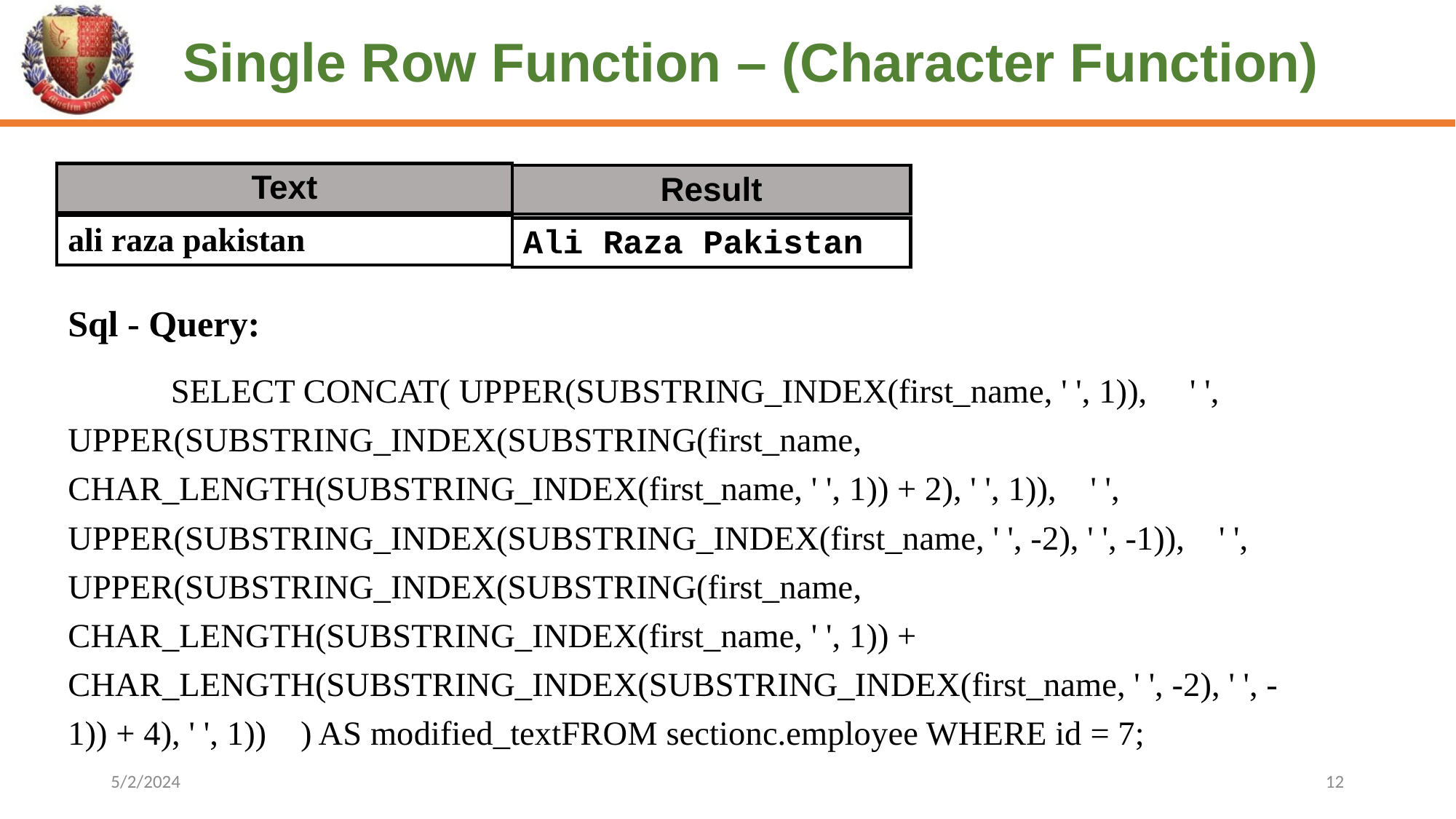

# Single Row Function – (Character Function)
Text
Result

ali raza pakistan
Ali Raza Pakistan
Sql - Query:
	 SELECT CONCAT( UPPER(SUBSTRING_INDEX(first_name, ' ', 1)),     ' ',    UPPER(SUBSTRING_INDEX(SUBSTRING(first_name, CHAR_LENGTH(SUBSTRING_INDEX(first_name, ' ', 1)) + 2), ' ', 1)),    ' ',    UPPER(SUBSTRING_INDEX(SUBSTRING_INDEX(first_name, ' ', -2), ' ', -1)),    ' ',    UPPER(SUBSTRING_INDEX(SUBSTRING(first_name, CHAR_LENGTH(SUBSTRING_INDEX(first_name, ' ', 1)) + CHAR_LENGTH(SUBSTRING_INDEX(SUBSTRING_INDEX(first_name, ' ', -2), ' ', -1)) + 4), ' ', 1))    ) AS modified_textFROM sectionc.employee WHERE id = 7;
5/2/2024
12